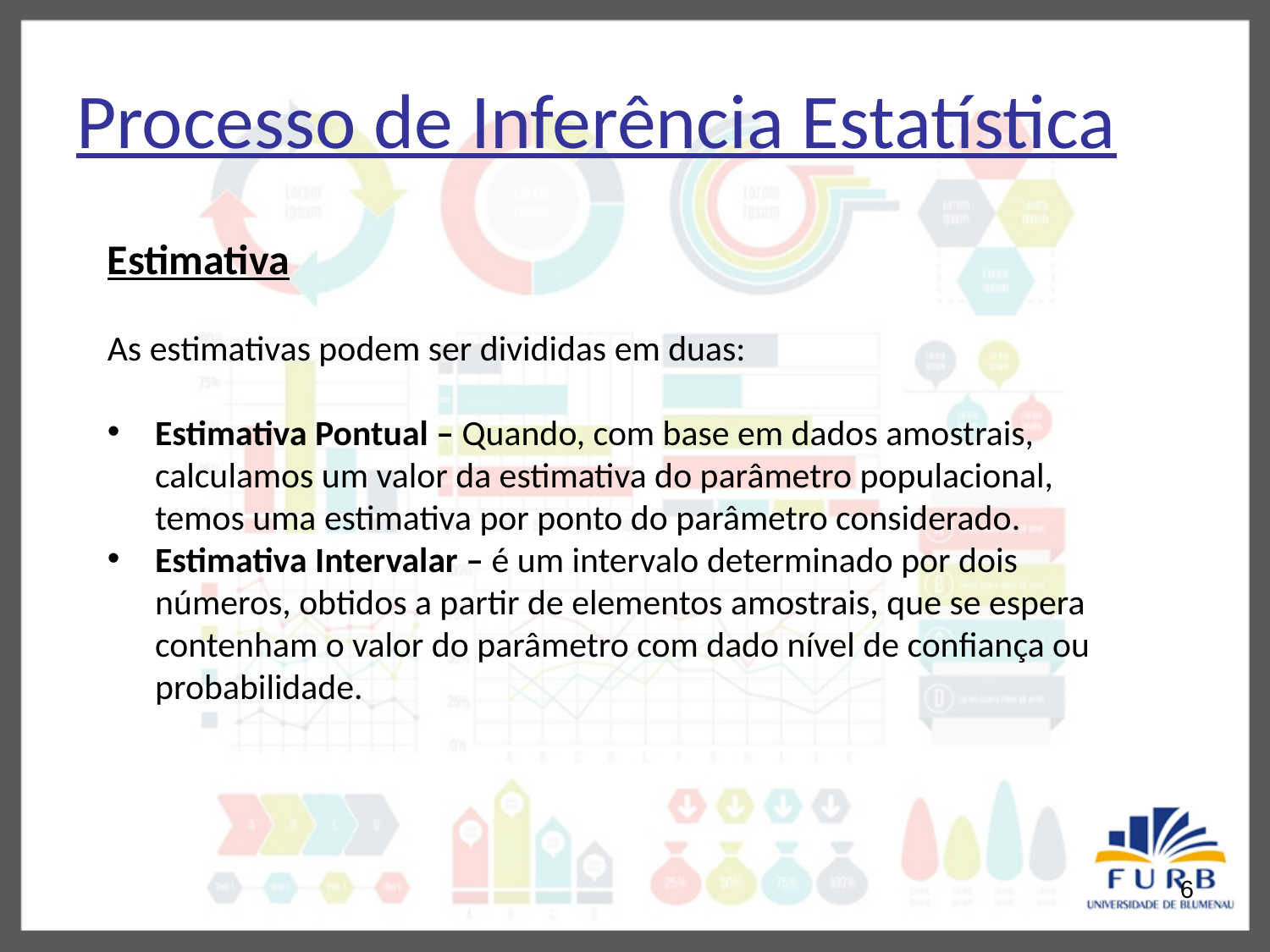

# Processo de Inferência Estatística
Estimativa

As estimativas podem ser divididas em duas:

Estimativa Pontual – Quando, com base em dados amostrais, calculamos um valor da estimativa do parâmetro populacional, temos uma estimativa por ponto do parâmetro considerado.
Estimativa Intervalar – é um intervalo determinado por dois números, obtidos a partir de elementos amostrais, que se espera contenham o valor do parâmetro com dado nível de confiança ou probabilidade.
6